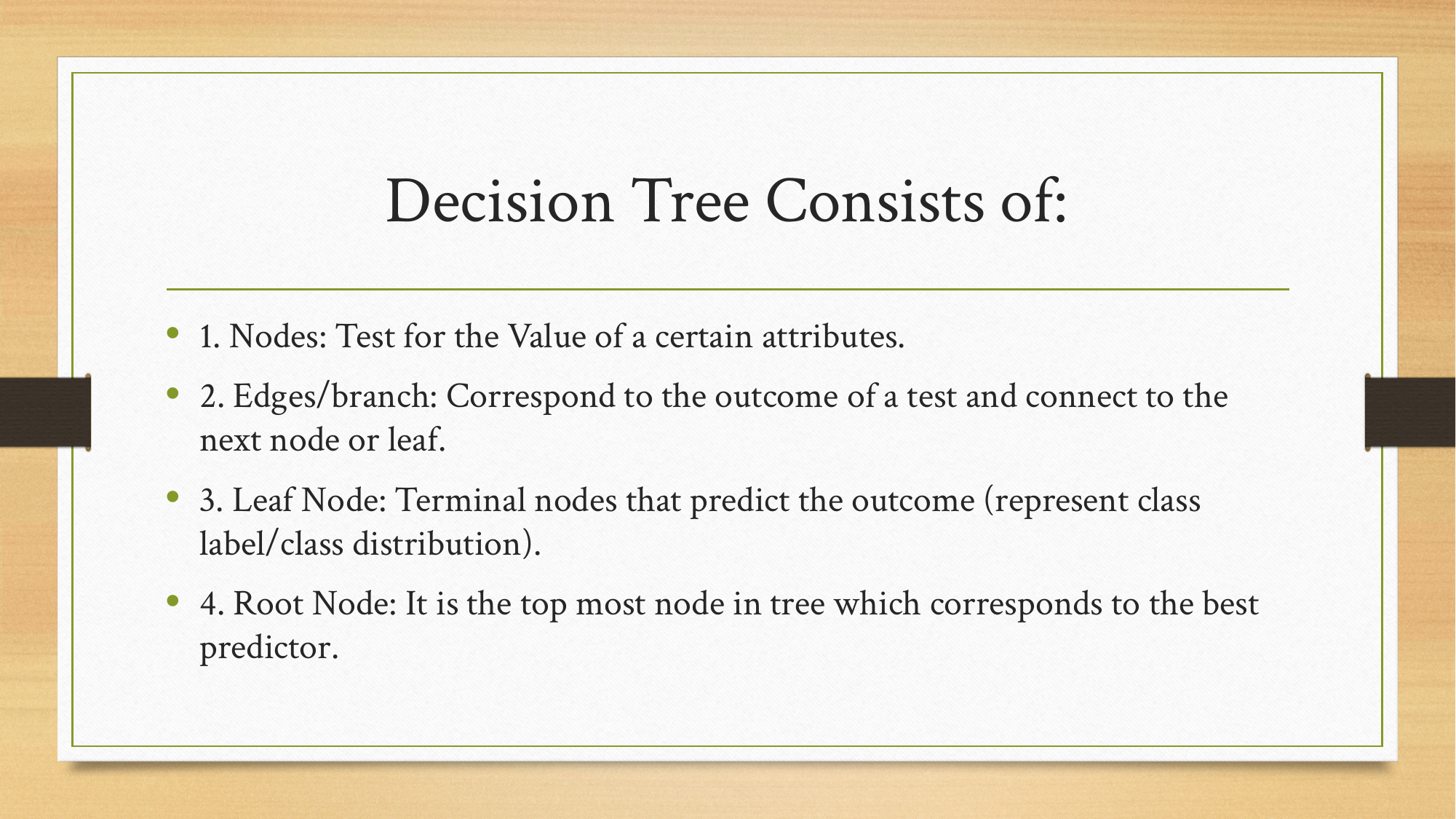

# Decision Tree Consists of:
1. Nodes: Test for the Value of a certain attributes.
2. Edges/branch: Correspond to the outcome of a test and connect to the next node or leaf.
3. Leaf Node: Terminal nodes that predict the outcome (represent class label/class distribution).
4. Root Node: It is the top most node in tree which corresponds to the best predictor.